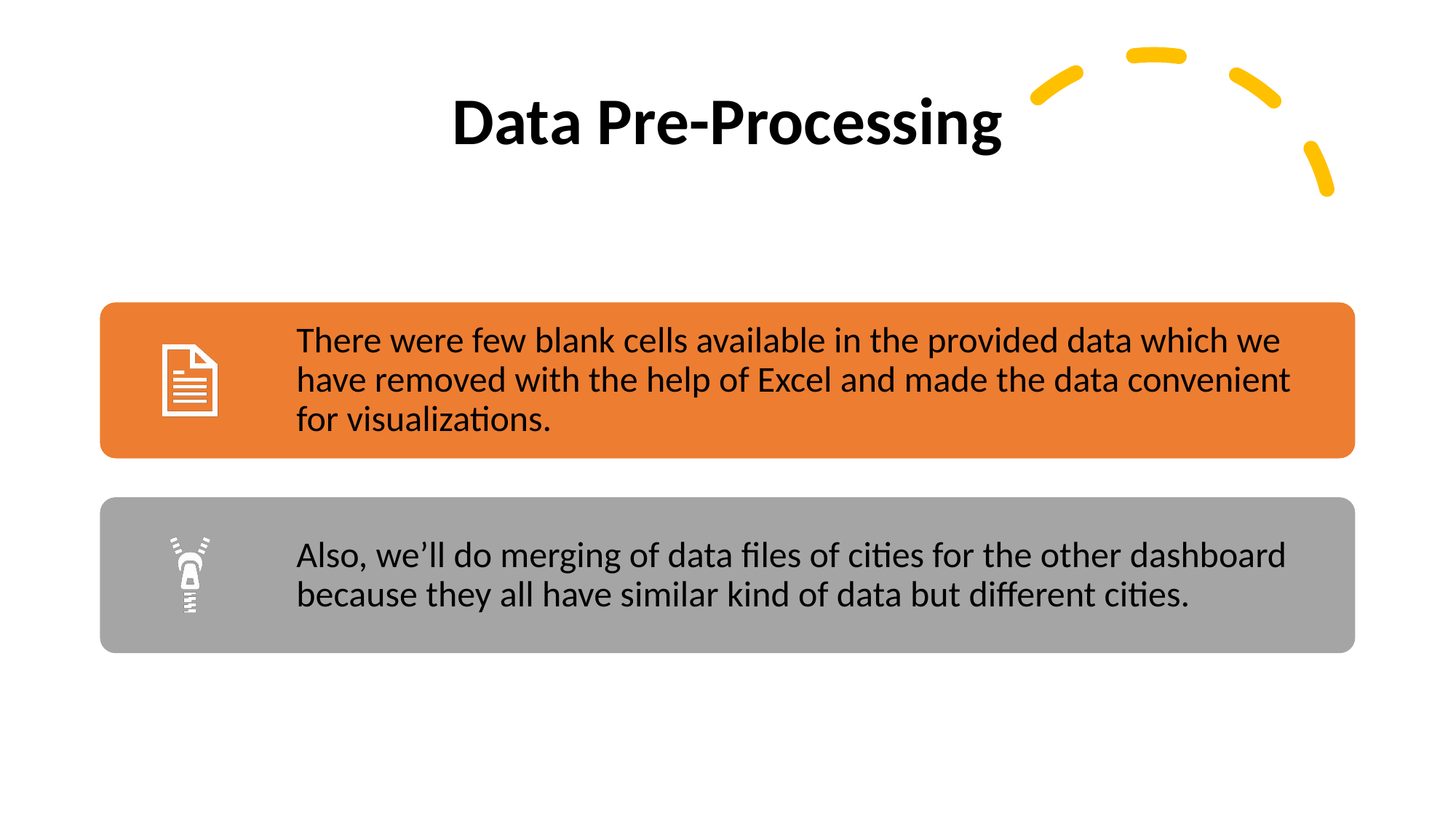

# Data Pre-Processing

There were few blank cells available in the provided data which we have removed with the help of Excel and made the data convenient for visualizations.
Also, we’ll do merging of data files of cities for the other dashboard because they all have similar kind of data but different cities.